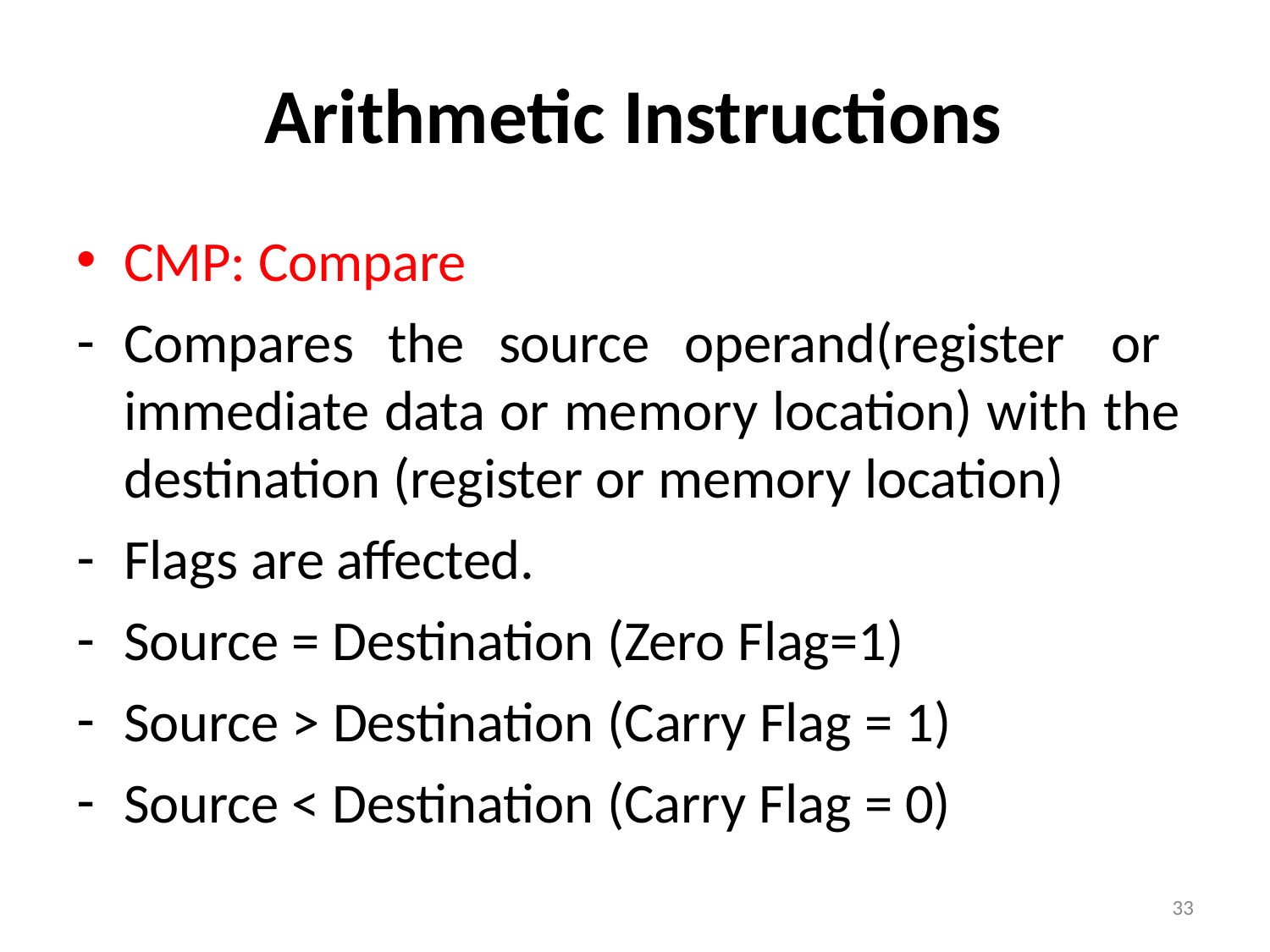

# Arithmetic Instructions
CMP: Compare
Compares the source operand(register or  immediate data or memory location) with the  destination (register or memory location)
Flags are affected.
Source = Destination (Zero Flag=1)
Source > Destination (Carry Flag = 1)
Source < Destination (Carry Flag = 0)
33